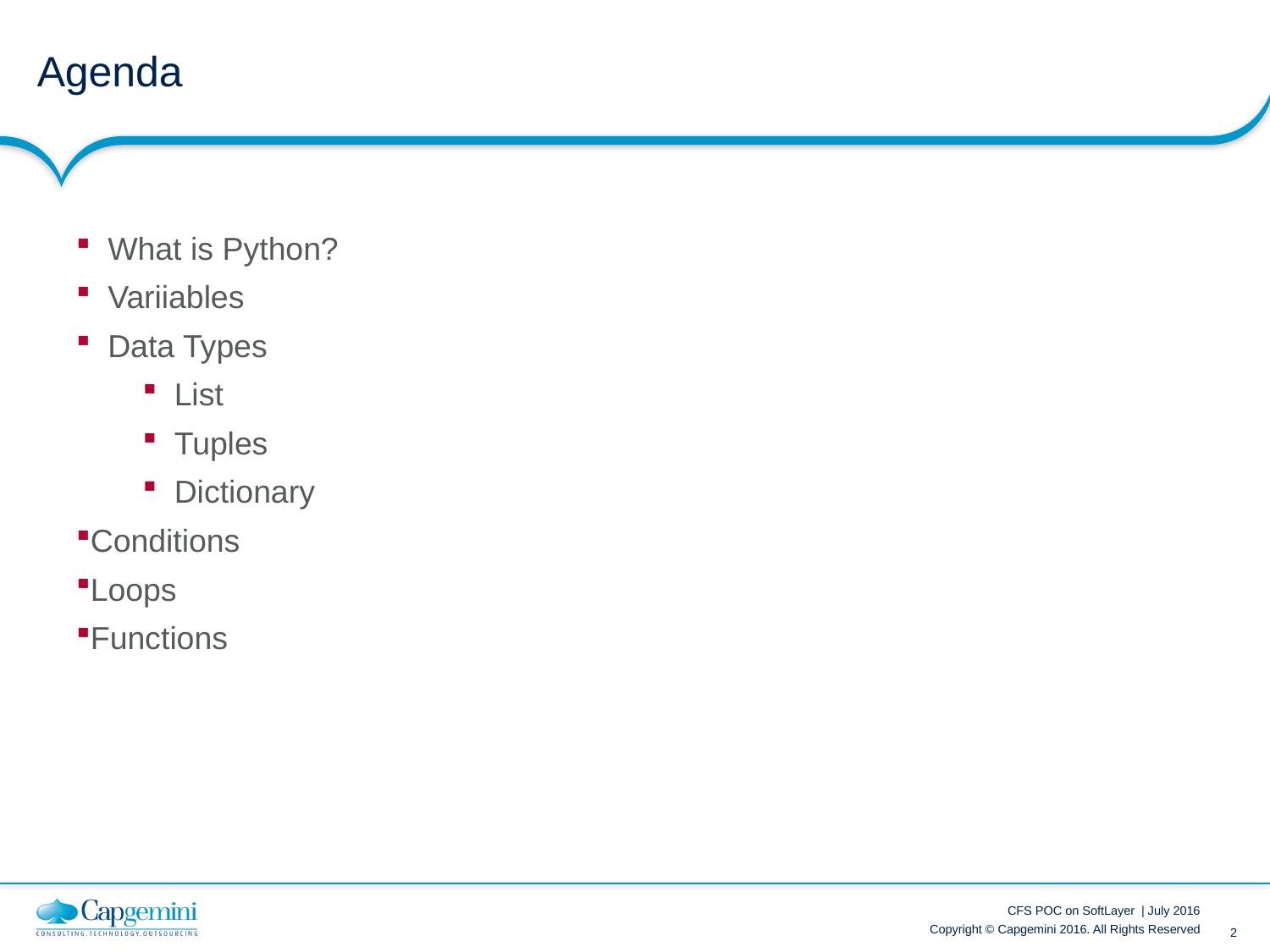

# Agenda
What is Python?
Variiables
Data Types
List
Tuples
Dictionary
Conditions
Loops
Functions